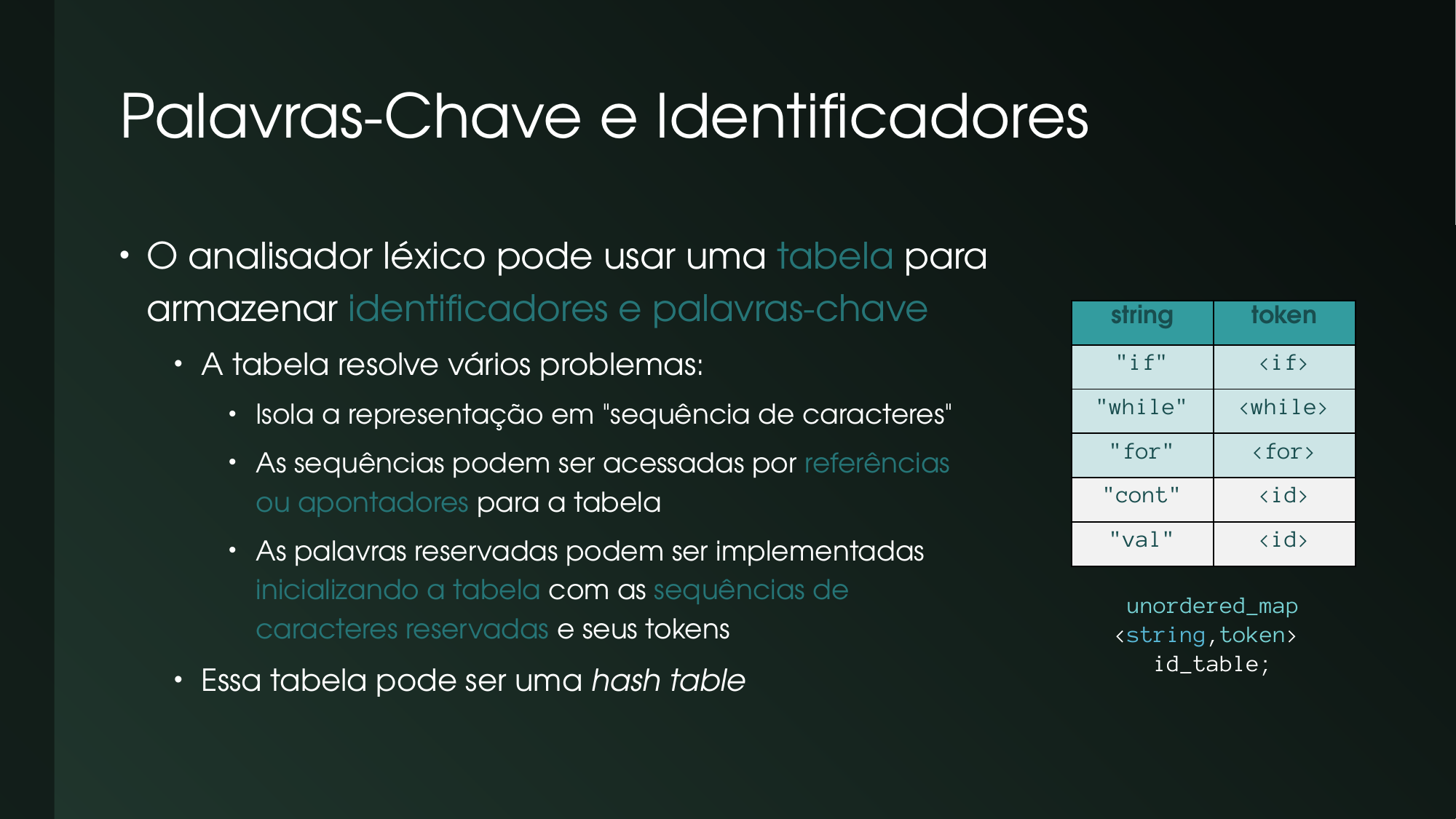

# Palavras-Chave e Identificadores
O analisador léxico pode usar uma tabela para
armazenar identificadores e palavras-chave
A tabela resolve vários problemas:
Isola a representação em "sequência de caracteres"
As sequências podem ser acessadas por referências
ou apontadores para a tabela
As palavras reservadas podem ser implementadas
inicializando a tabela com as sequências de
caracteres reservadas e seus tokens
Essa tabela pode ser uma hash table

| string | token |
| --- | --- |
| "if" | <if> |
| "while" | <while> |
| "for" | <for> |
| "cont" | <id> |
| "val" | <id> |
unordered_map <string,token>
id_table;